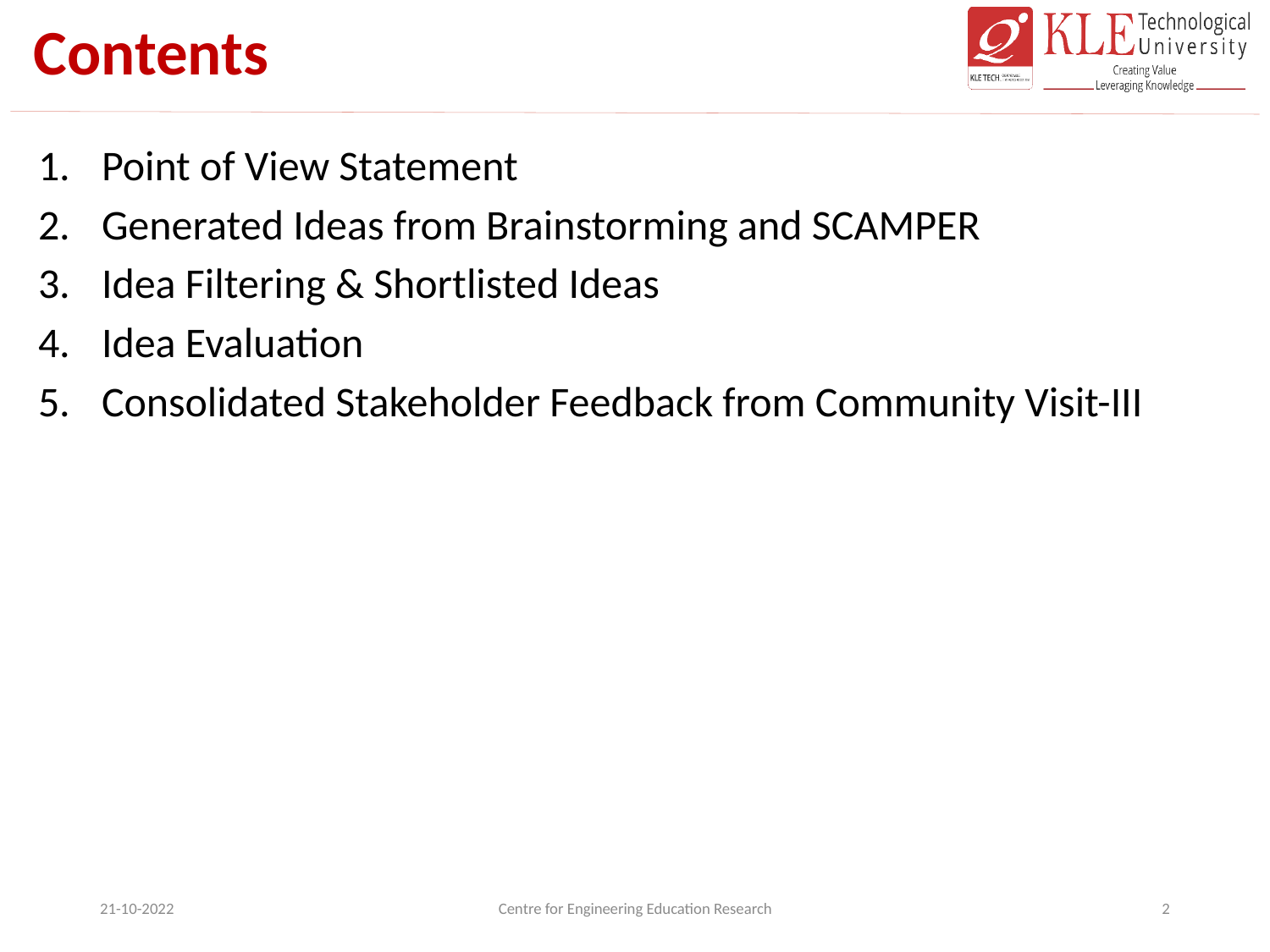

# Contents
Point of View Statement
Generated Ideas from Brainstorming and SCAMPER
Idea Filtering & Shortlisted Ideas
Idea Evaluation
Consolidated Stakeholder Feedback from Community Visit-III

21-10-2022
Centre for Engineering Education Research
2